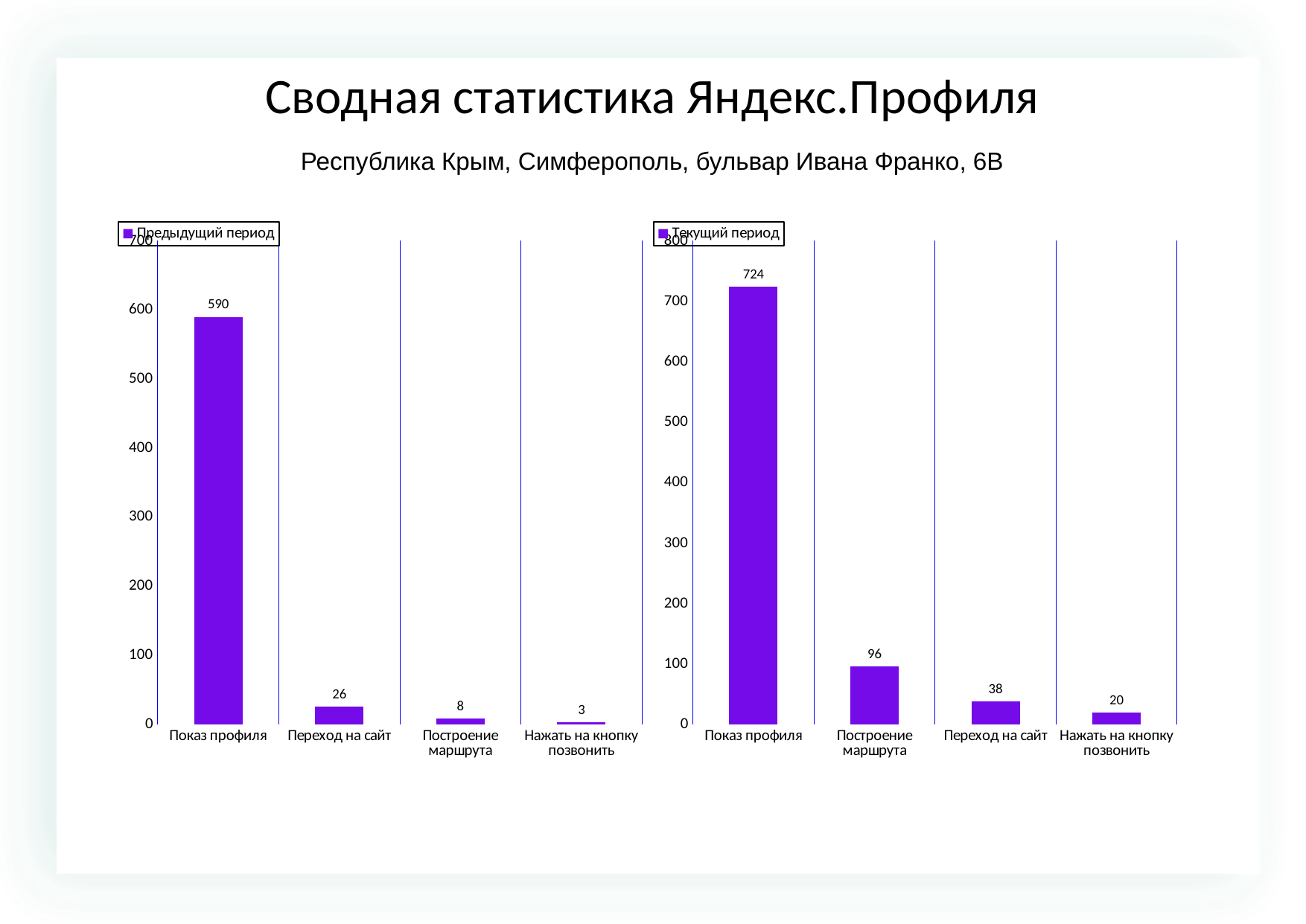

Сводная статистика Яндекс.Профиля
Республика Крым, Симферополь, бульвар Ивана Франко, 6В

### Chart

| Category |  |
|---|---|
| Показ профиля | 590.0 |
| Переход на сайт | 26.0 |
| Построение маршрута | 8.0 |
| Нажать на кнопку позвонить | 3.0 |

### Chart

| Category |  |
|---|---|
| Показ профиля | 724.0 |
| Построение маршрута | 96.0 |
| Переход на сайт | 38.0 |
| Нажать на кнопку позвонить | 20.0 |